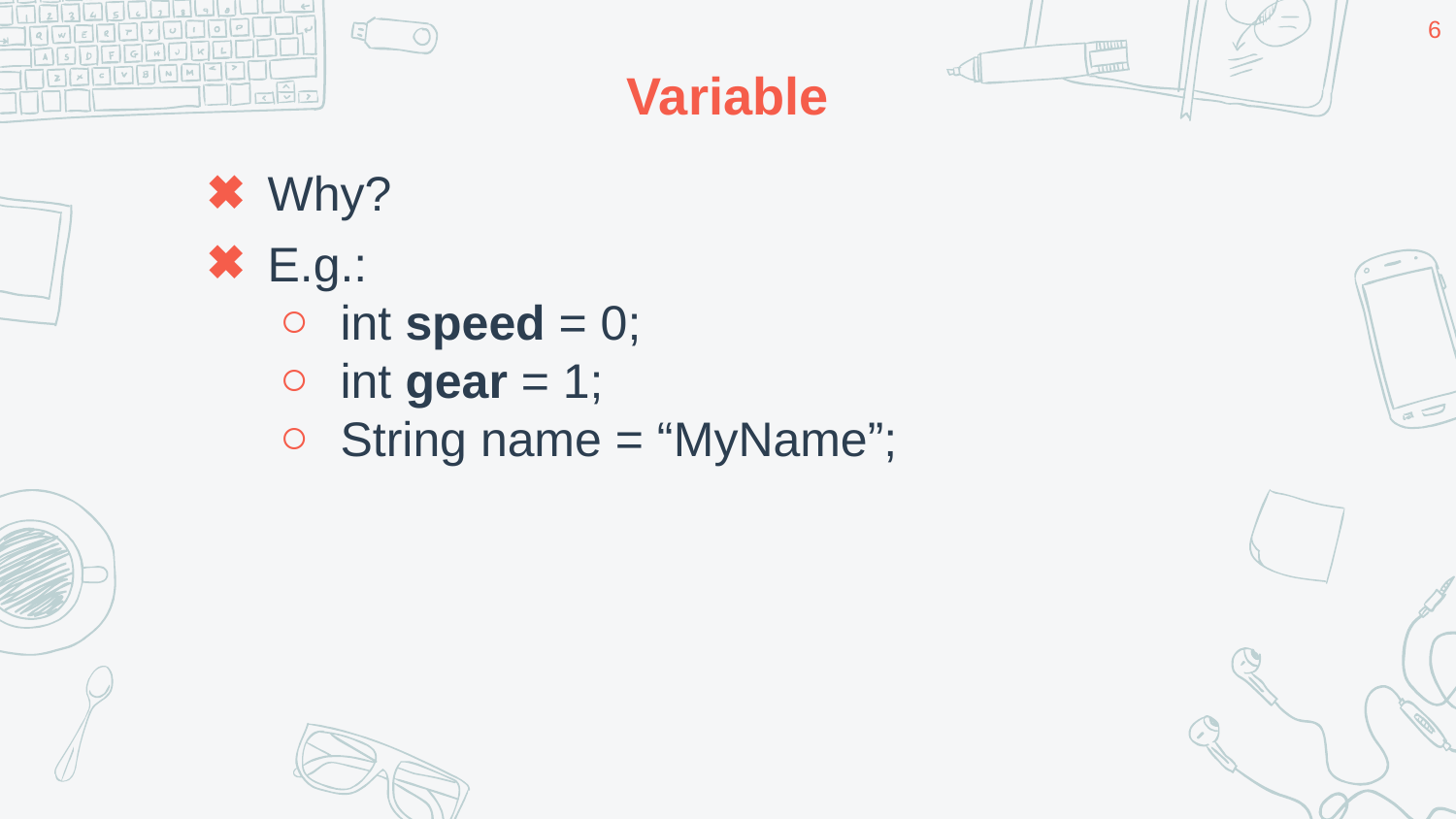

6
# Variable
Why?
E.g.:
int speed = 0;
int gear = 1;
String name = “MyName”;